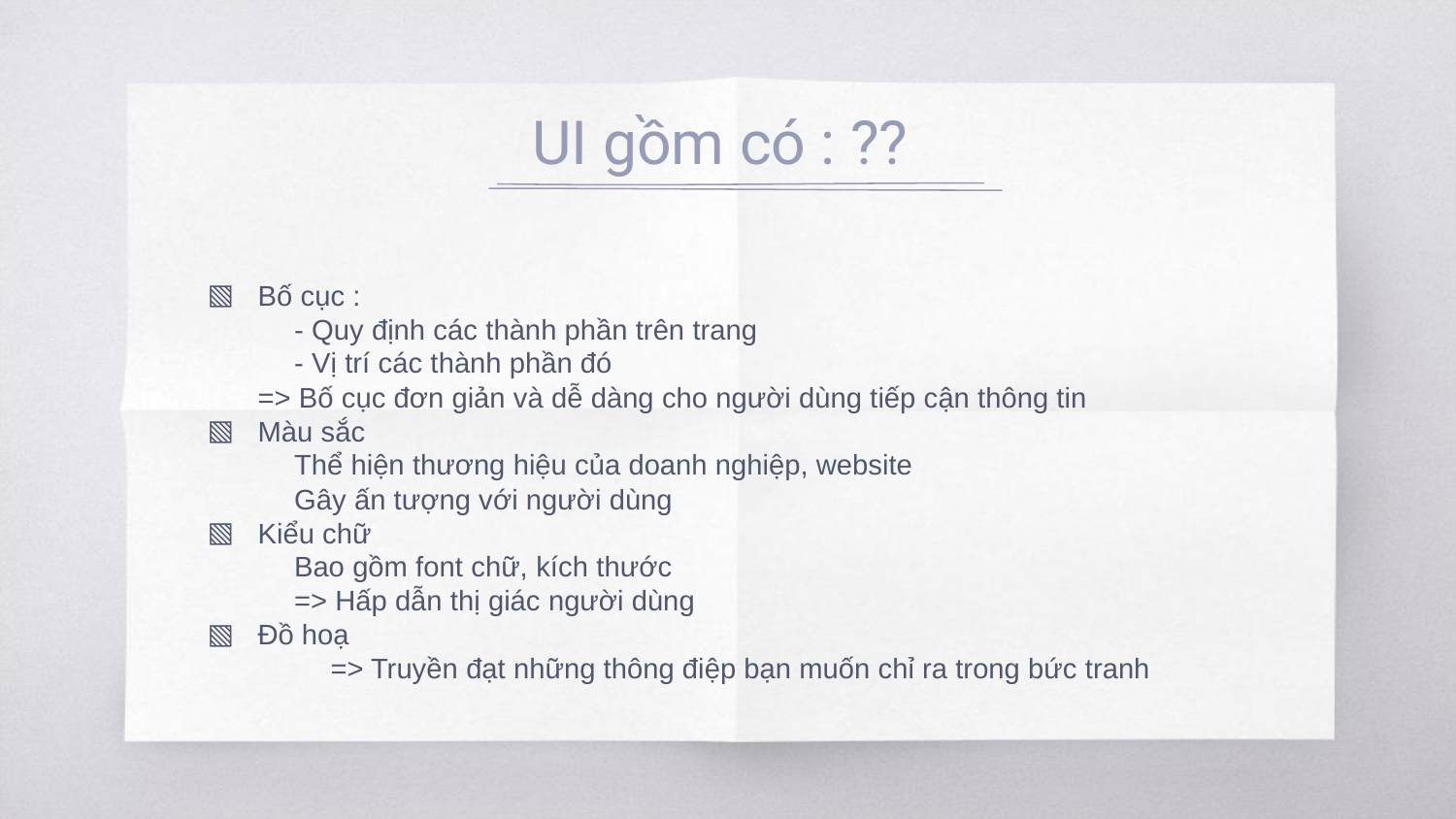

# UI gồm có : ??

Bố cục :
- Quy định các thành phần trên trang
- Vị trí các thành phần đó
=> Bố cục đơn giản và dễ dàng cho người dùng tiếp cận thông tin
Màu sắc
Thể hiện thương hiệu của doanh nghiệp, website
Gây ấn tượng với người dùng
Kiểu chữ
Bao gồm font chữ, kích thước
=> Hấp dẫn thị giác người dùng
Đồ hoạ
	=> Truyền đạt những thông điệp bạn muốn chỉ ra trong bức tranh